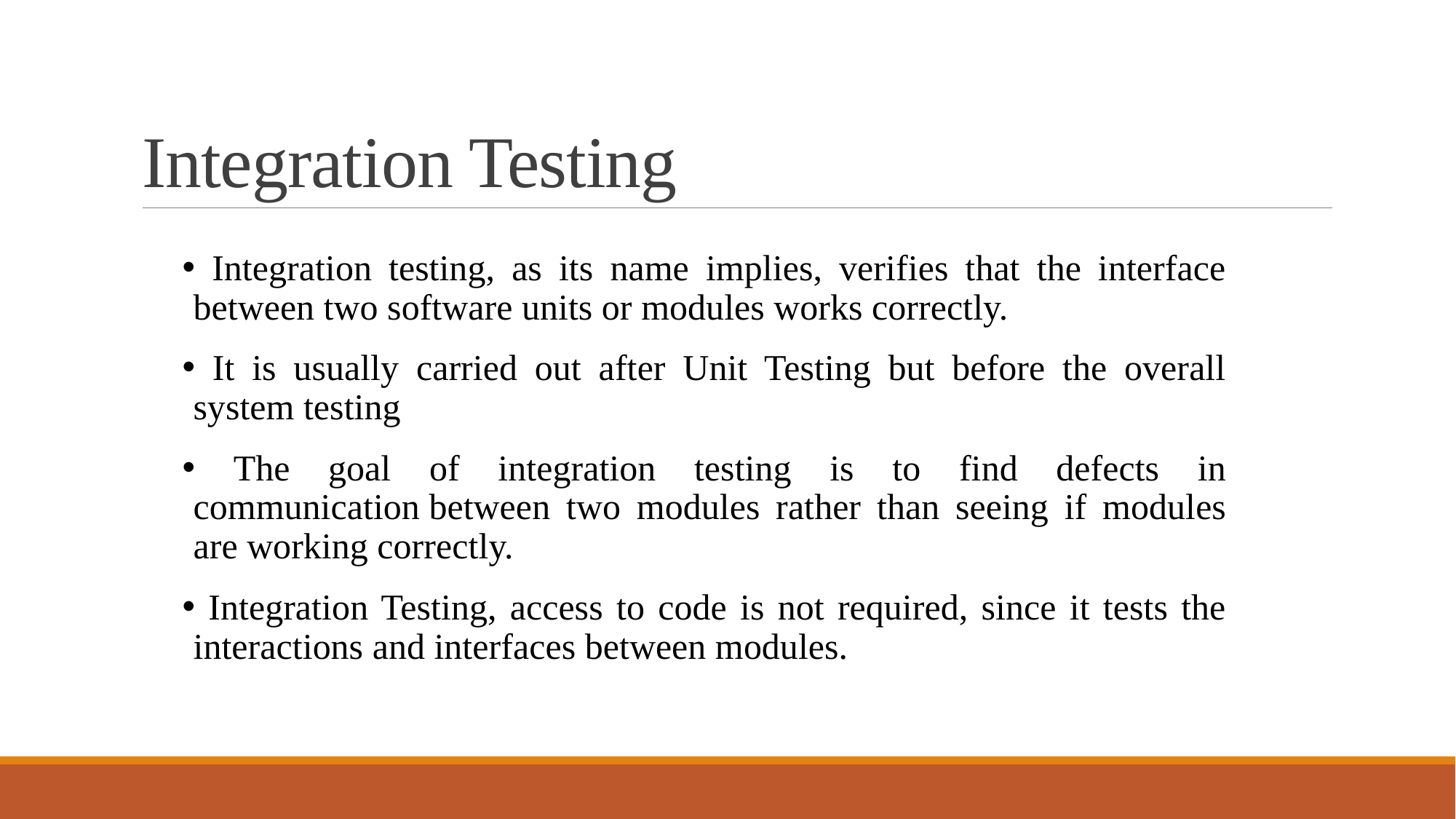

# Integration Testing
 Integration testing, as its name implies, verifies that the interface between two software units or modules works correctly.
 It is usually carried out after Unit Testing but before the overall system testing
 The goal of integration testing is to find defects in communication between two modules rather than seeing if modules are working correctly.
 Integration Testing, access to code is not required, since it tests the interactions and interfaces between modules.